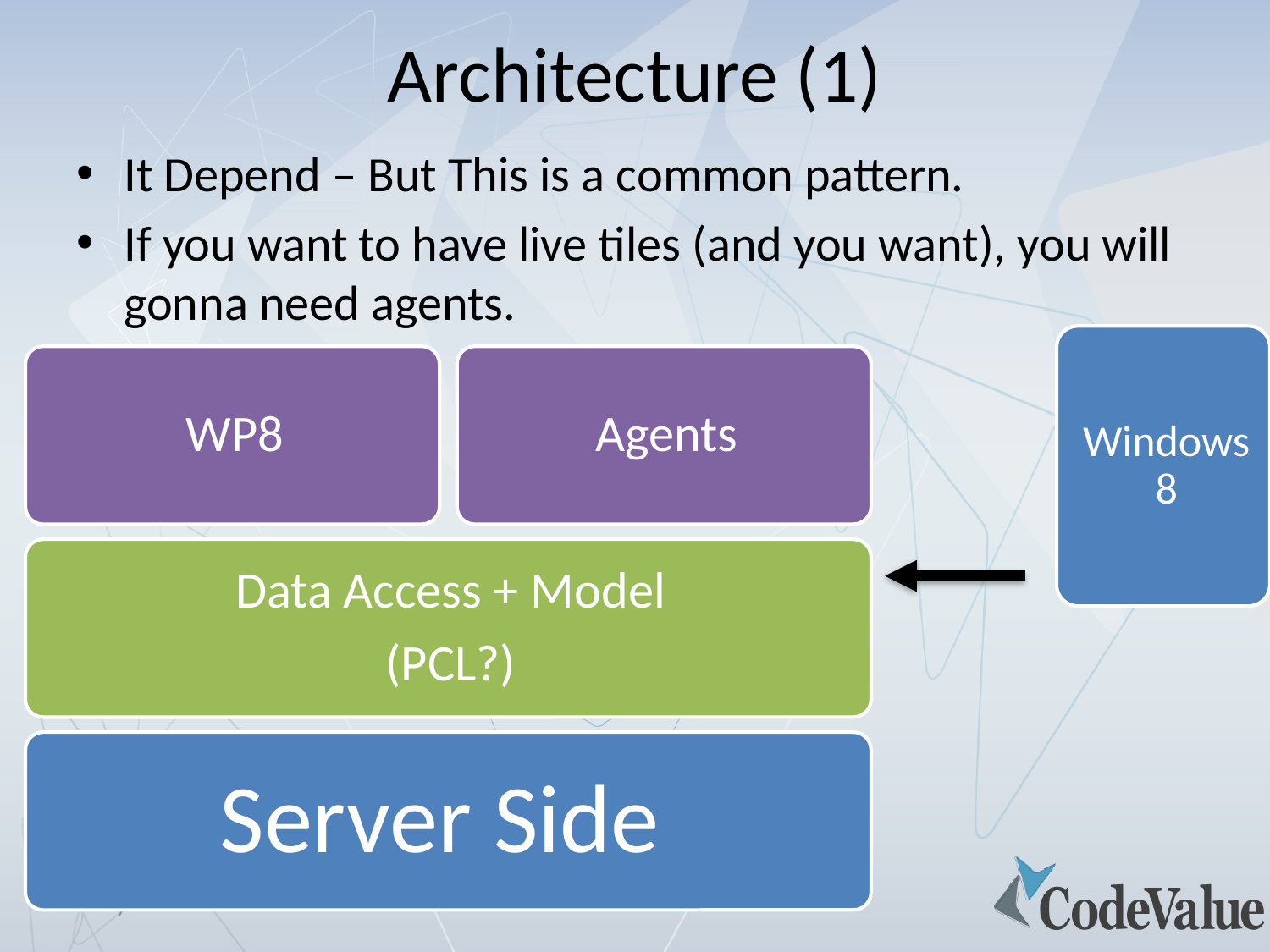

# Architecture (1)
It Depend – But This is a common pattern.
If you want to have live tiles (and you want), you will gonna need agents.

Windows 8
Server Side
Data Access + Model
(PCL?)
WP8
Agents
7